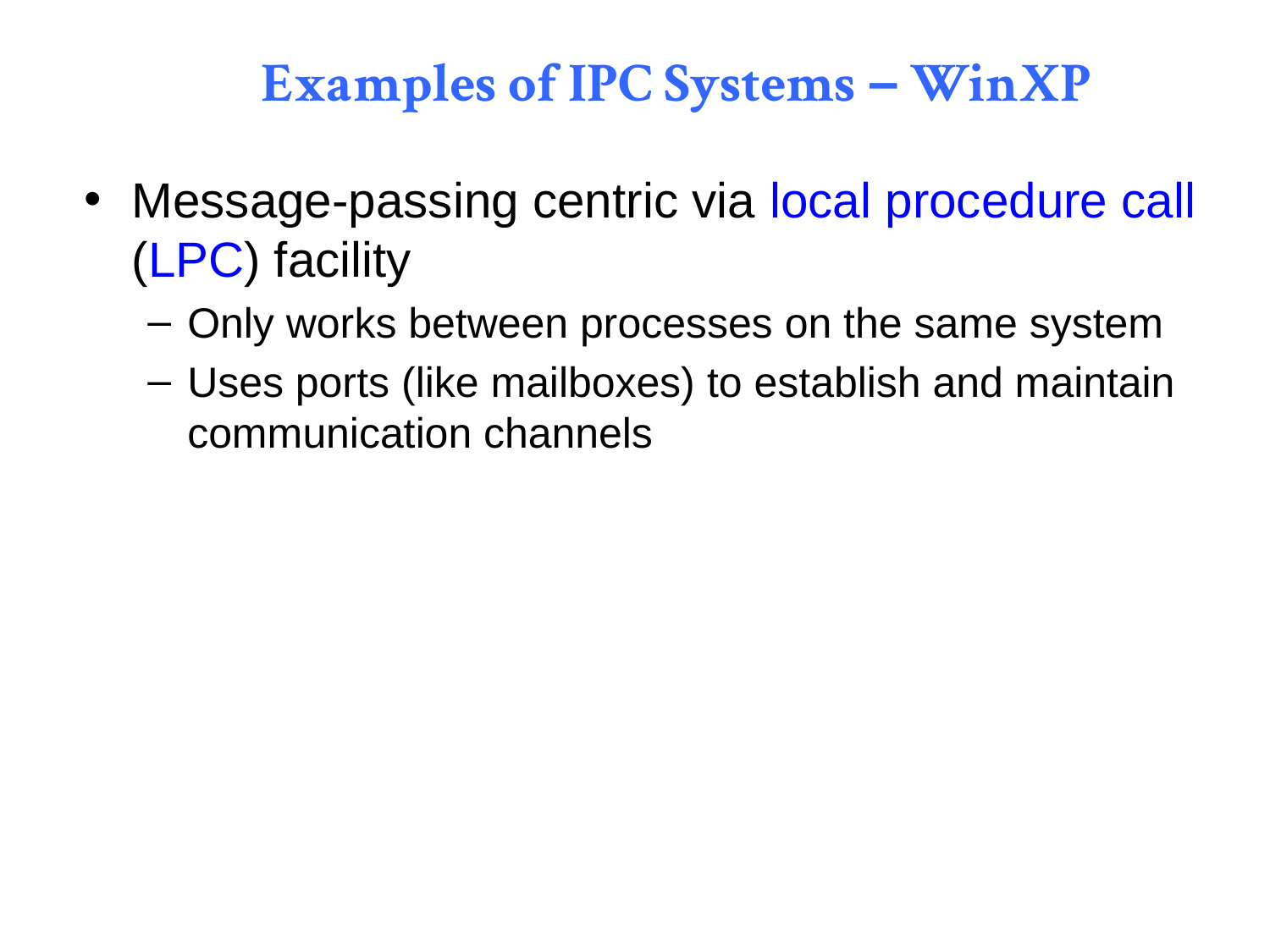

Examples of IPC Systems – WinXP
Message-passing centric via local procedure call (LPC) facility
Only works between processes on the same system
Uses ports (like mailboxes) to establish and maintain communication channels